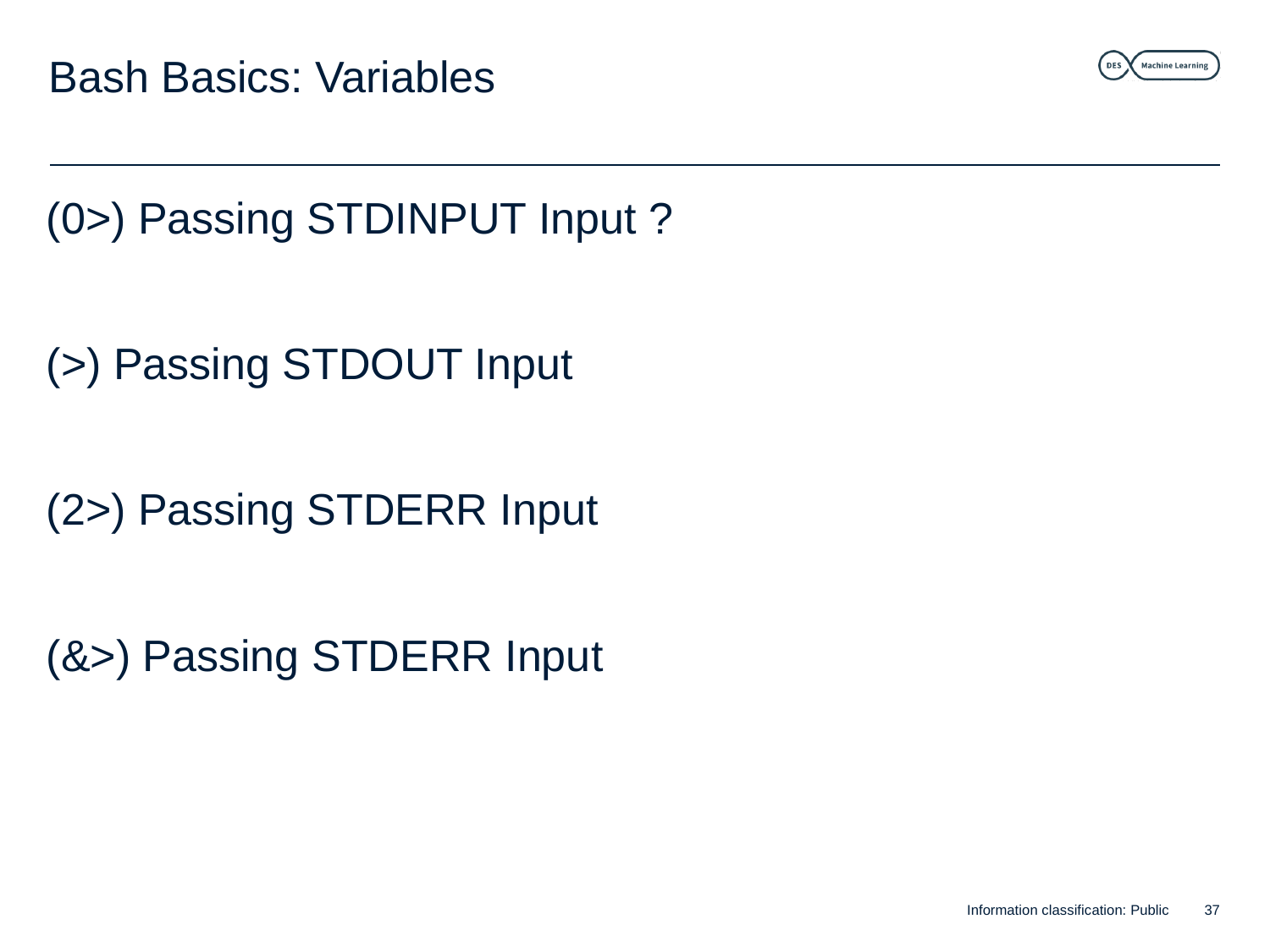

# Bash Basics: Variables
(0>) Passing STDINPUT Input ?

(>) Passing STDOUT Input

(2>) Passing STDERR Input

(&>) Passing STDERR Input

Information classification: Public
37